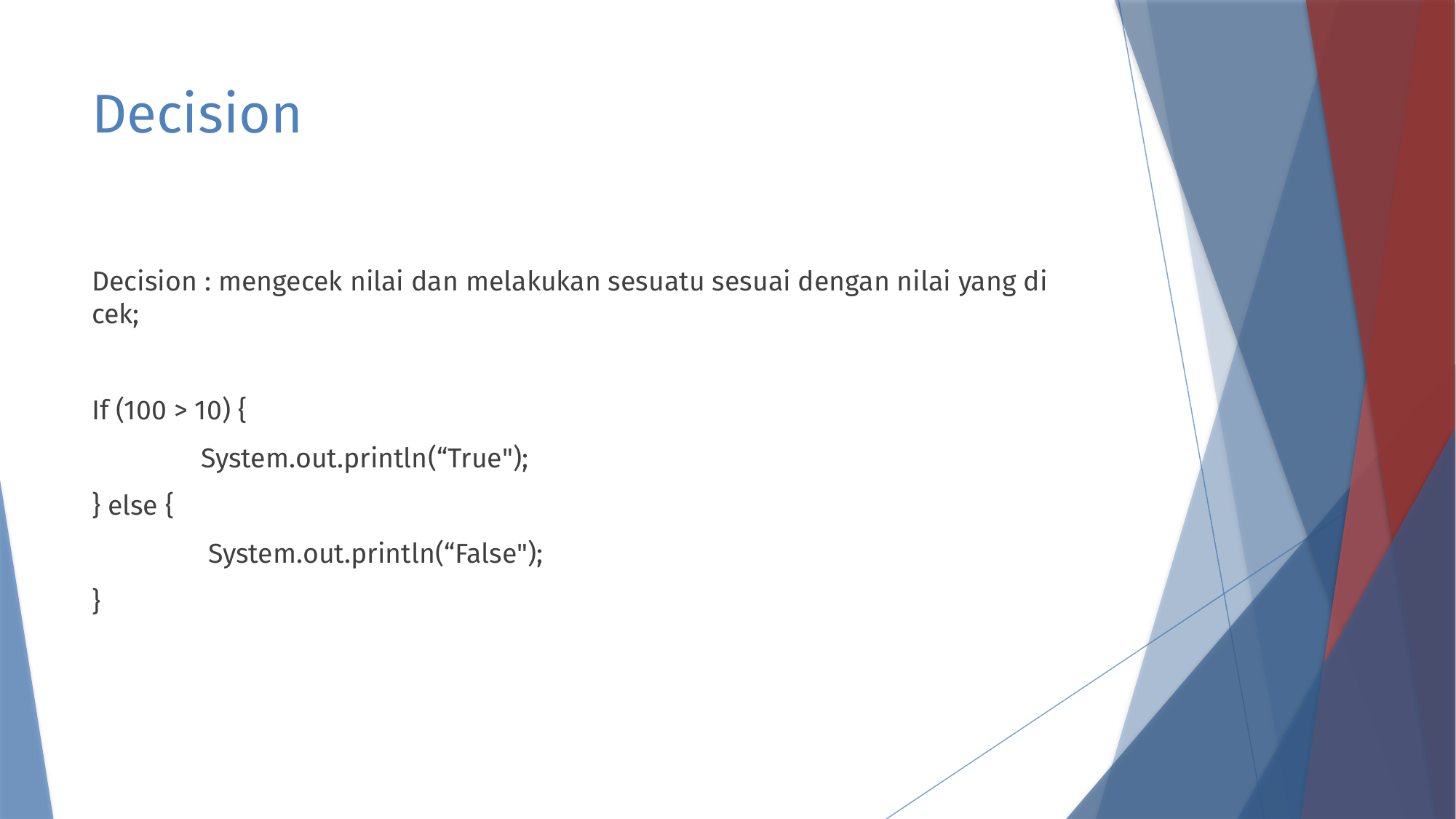

# Decision
Decision : mengecek nilai dan melakukan sesuatu sesuai dengan nilai yang di cek;

If (100 > 10) {
 	System.out.println(“True");
} else {
 	 System.out.println(“False");
}